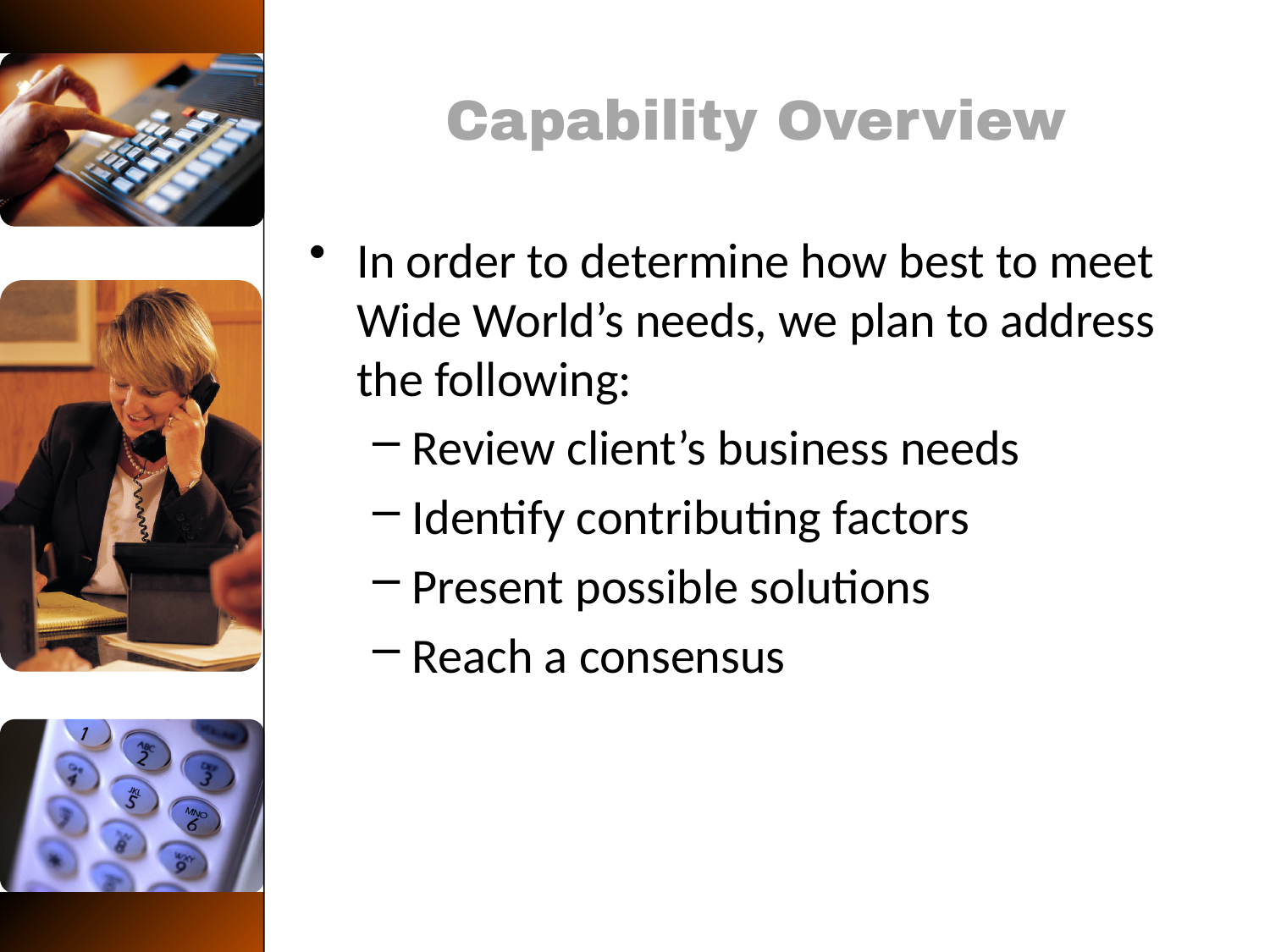

# Capability Overview
In order to determine how best to meet Wide World’s needs, we plan to address the following:
Review client’s business needs
Identify contributing factors
Present possible solutions
Reach a consensus